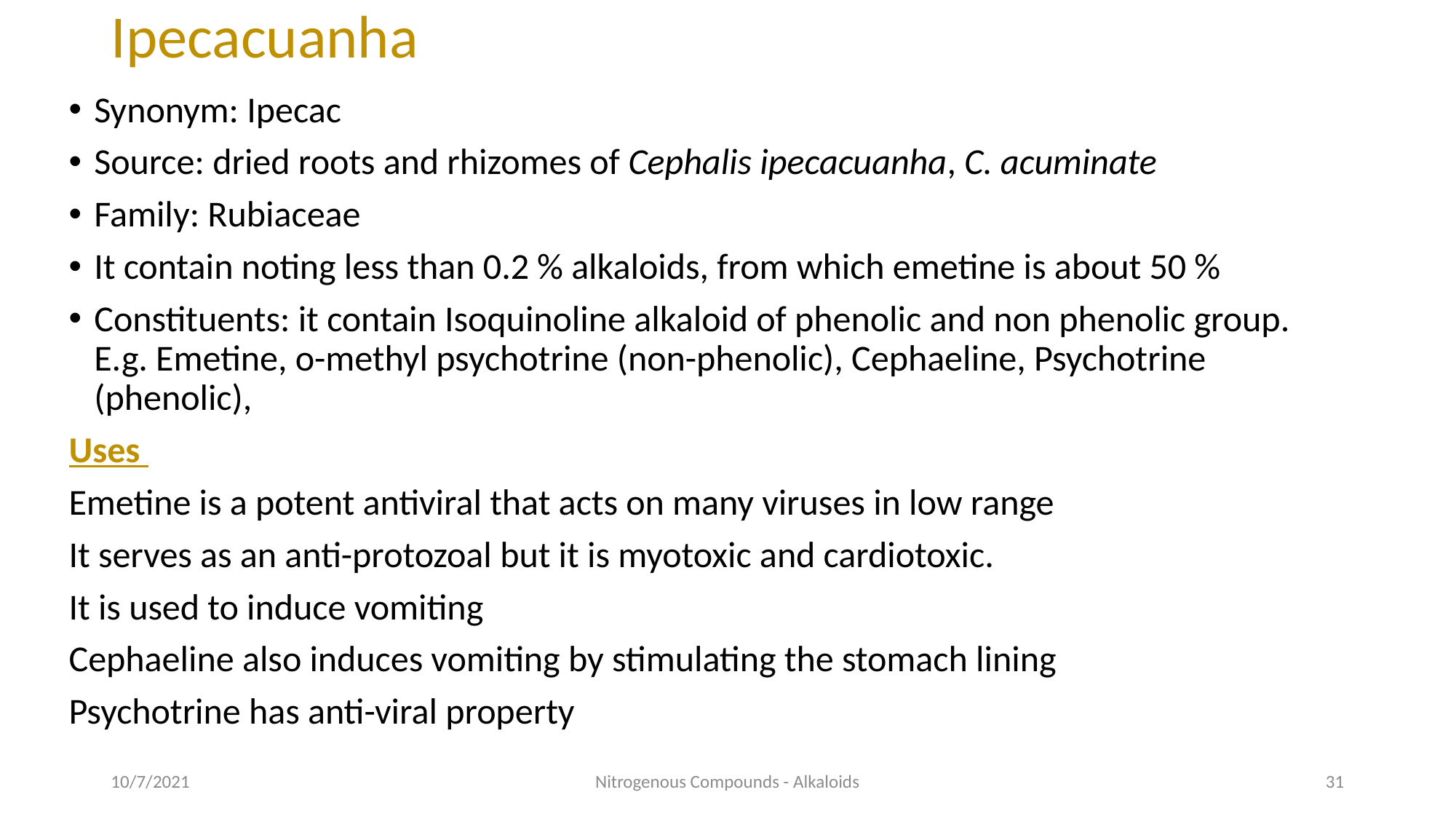

# Ipecacuanha
Synonym: Ipecac
Source: dried roots and rhizomes of Cephalis ipecacuanha, C. acuminate
Family: Rubiaceae
It contain noting less than 0.2 % alkaloids, from which emetine is about 50 %
Constituents: it contain Isoquinoline alkaloid of phenolic and non phenolic group. E.g. Emetine, o-methyl psychotrine (non-phenolic), Cephaeline, Psychotrine (phenolic),
Uses
Emetine is a potent antiviral that acts on many viruses in low range
It serves as an anti-protozoal but it is myotoxic and cardiotoxic.
It is used to induce vomiting
Cephaeline also induces vomiting by stimulating the stomach lining
Psychotrine has anti-viral property
10/7/2021
Nitrogenous Compounds - Alkaloids
31